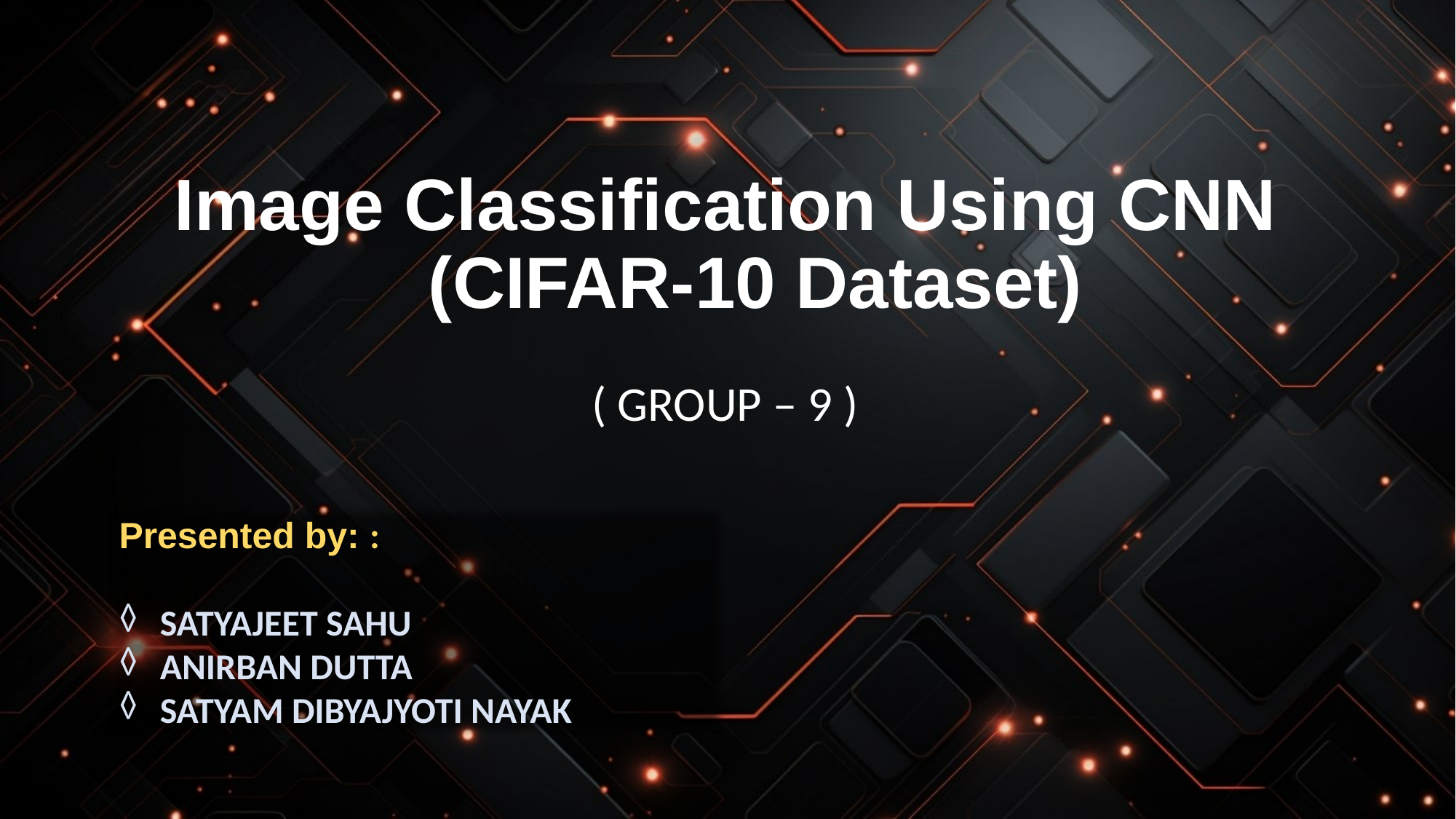

# Image Classification Using CNN (CIFAR-10 Dataset)
( GROUP – 9 )
Presented by: :

SATYAJEET SAHU
ANIRBAN DUTTA
SATYAM DIBYAJYOTI NAYAK